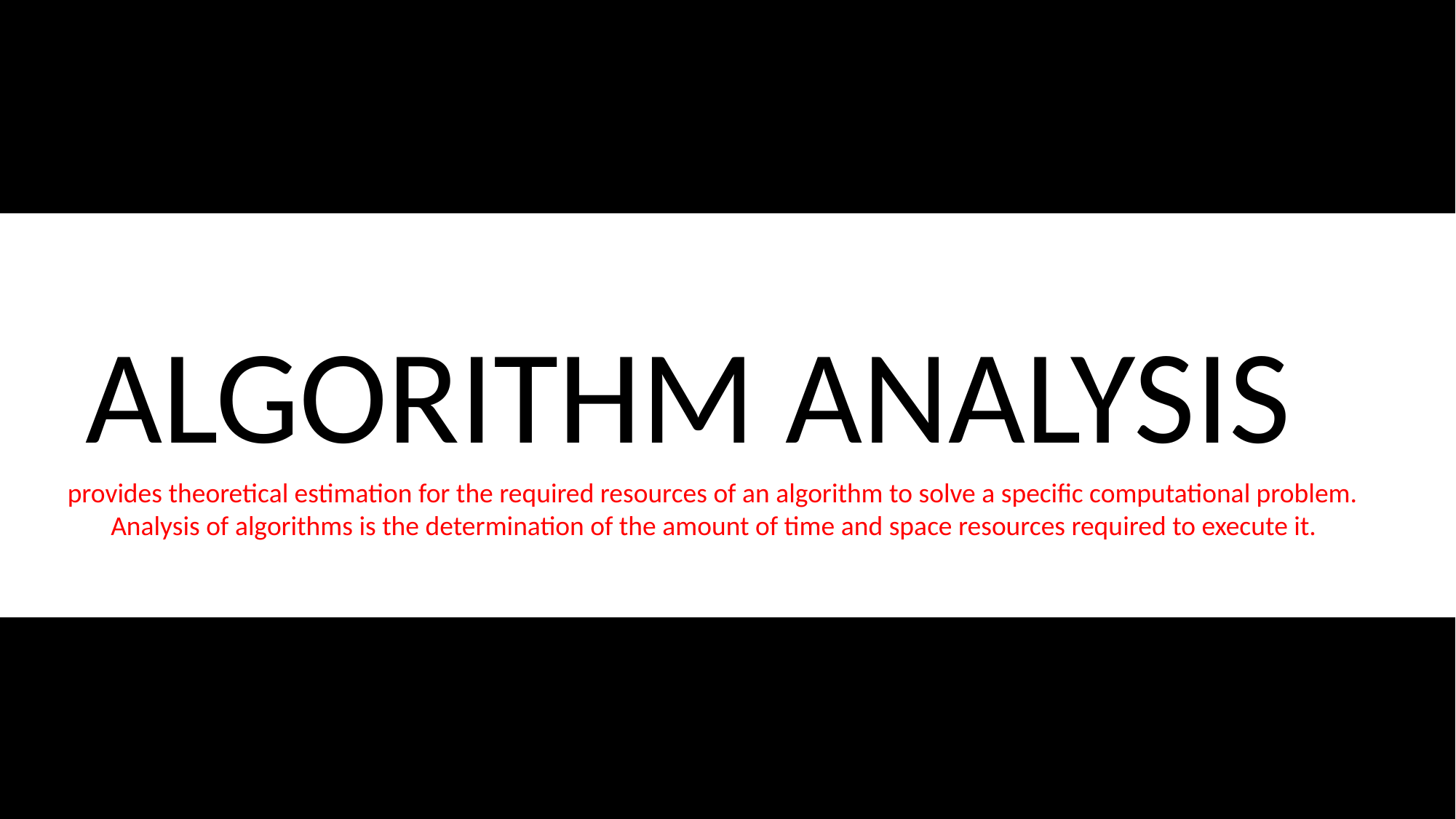

ALGORITHM ANALYSIS
 provides theoretical estimation for the required resources of an algorithm to solve a specific computational problem.
        Analysis of algorithms is the determination of the amount of time and space resources required to execute it.